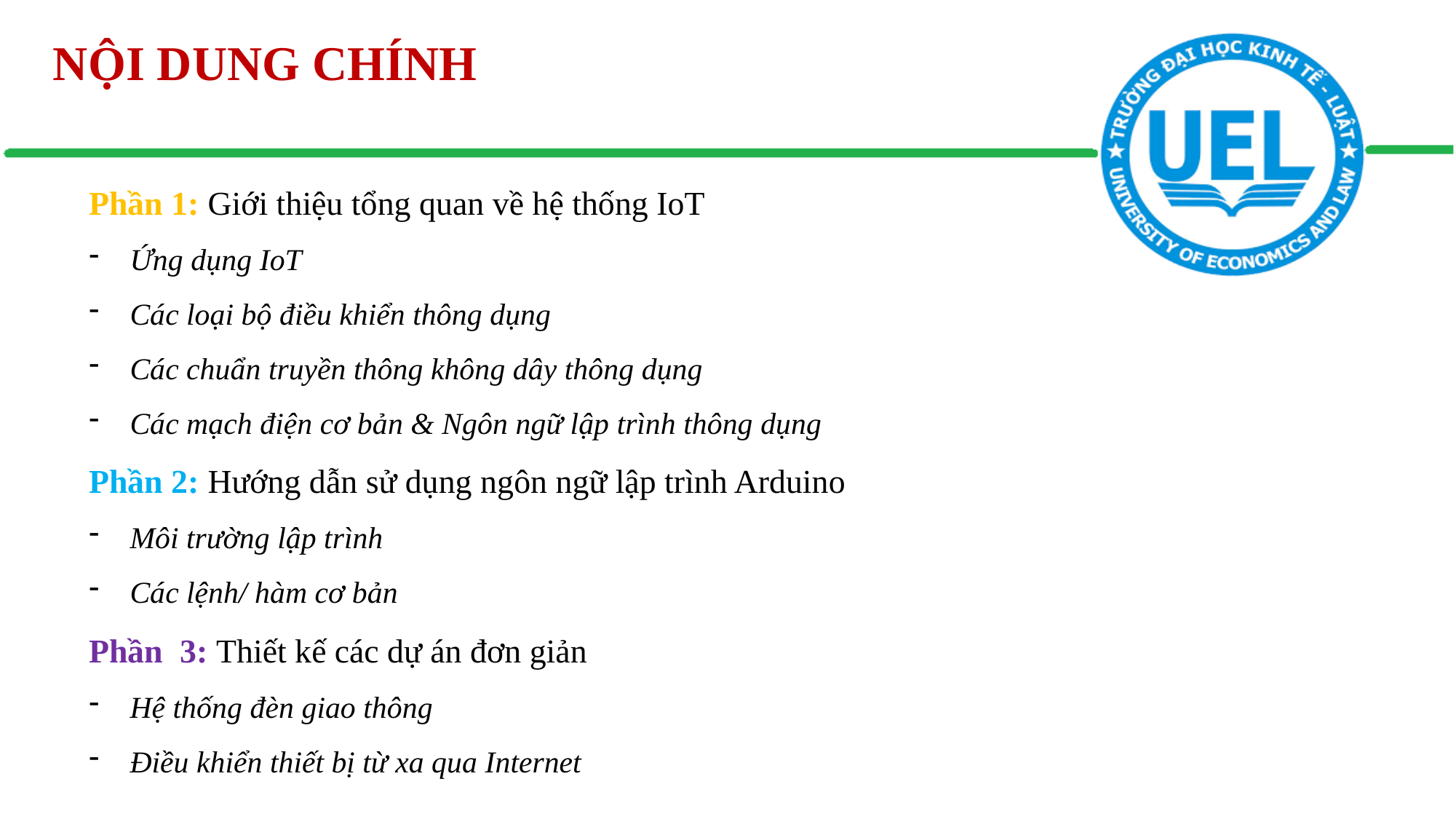

# NỘI DUNG CHÍNH
Phần 1: Giới thiệu tổng quan về hệ thống IoT
Ứng dụng IoT
Các loại bộ điều khiển thông dụng
Các chuẩn truyền thông không dây thông dụng
Các mạch điện cơ bản & Ngôn ngữ lập trình thông dụng
Phần 2: Hướng dẫn sử dụng ngôn ngữ lập trình Arduino
Môi trường lập trình
Các lệnh/ hàm cơ bản
Phần  3: Thiết kế các dự án đơn giản
Hệ thống đèn giao thông
Điều khiển thiết bị từ xa qua Internet